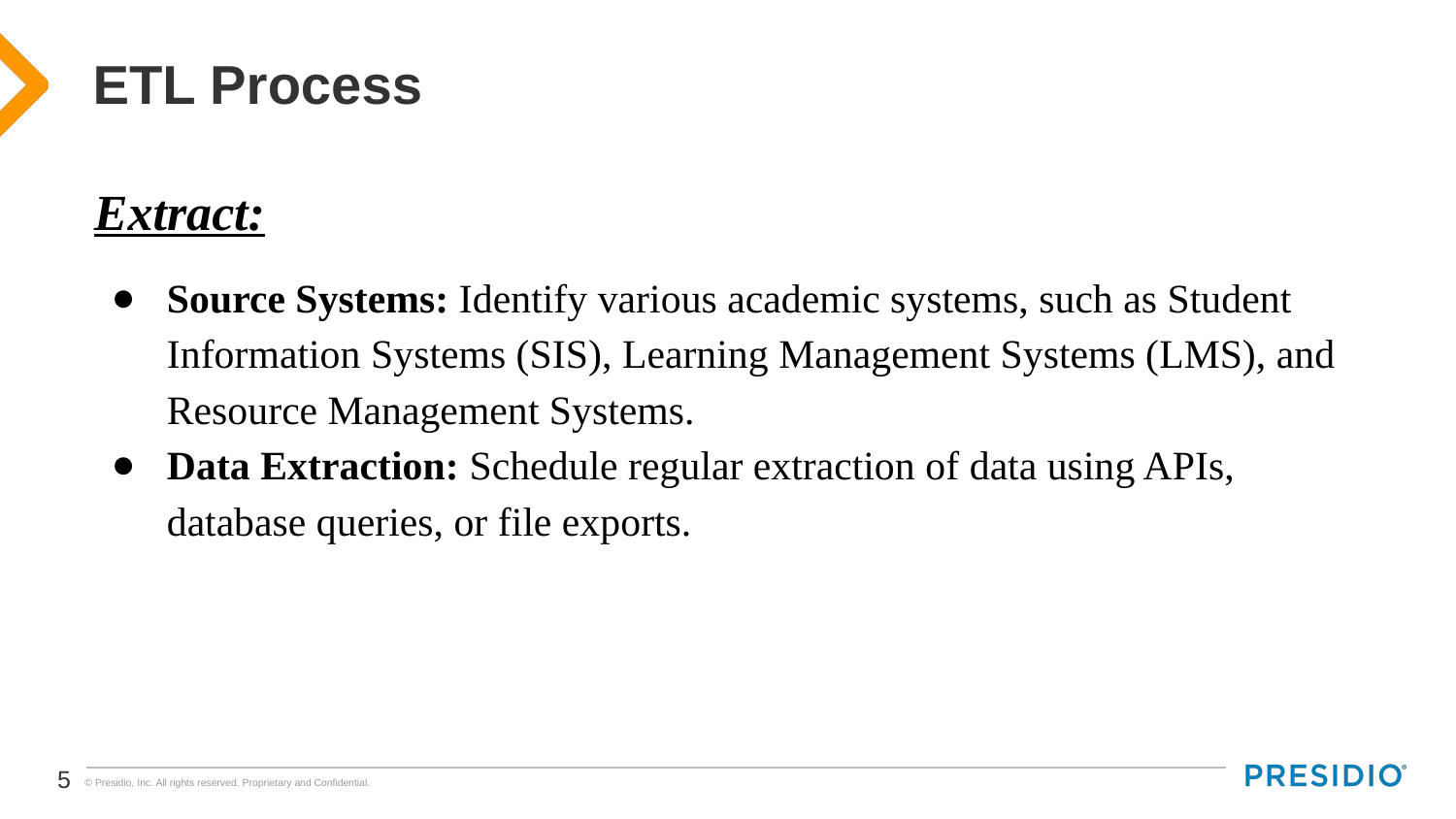

# ETL Process
Extract:
Source Systems: Identify various academic systems, such as Student Information Systems (SIS), Learning Management Systems (LMS), and Resource Management Systems.
Data Extraction: Schedule regular extraction of data using APIs, database queries, or file exports.
5